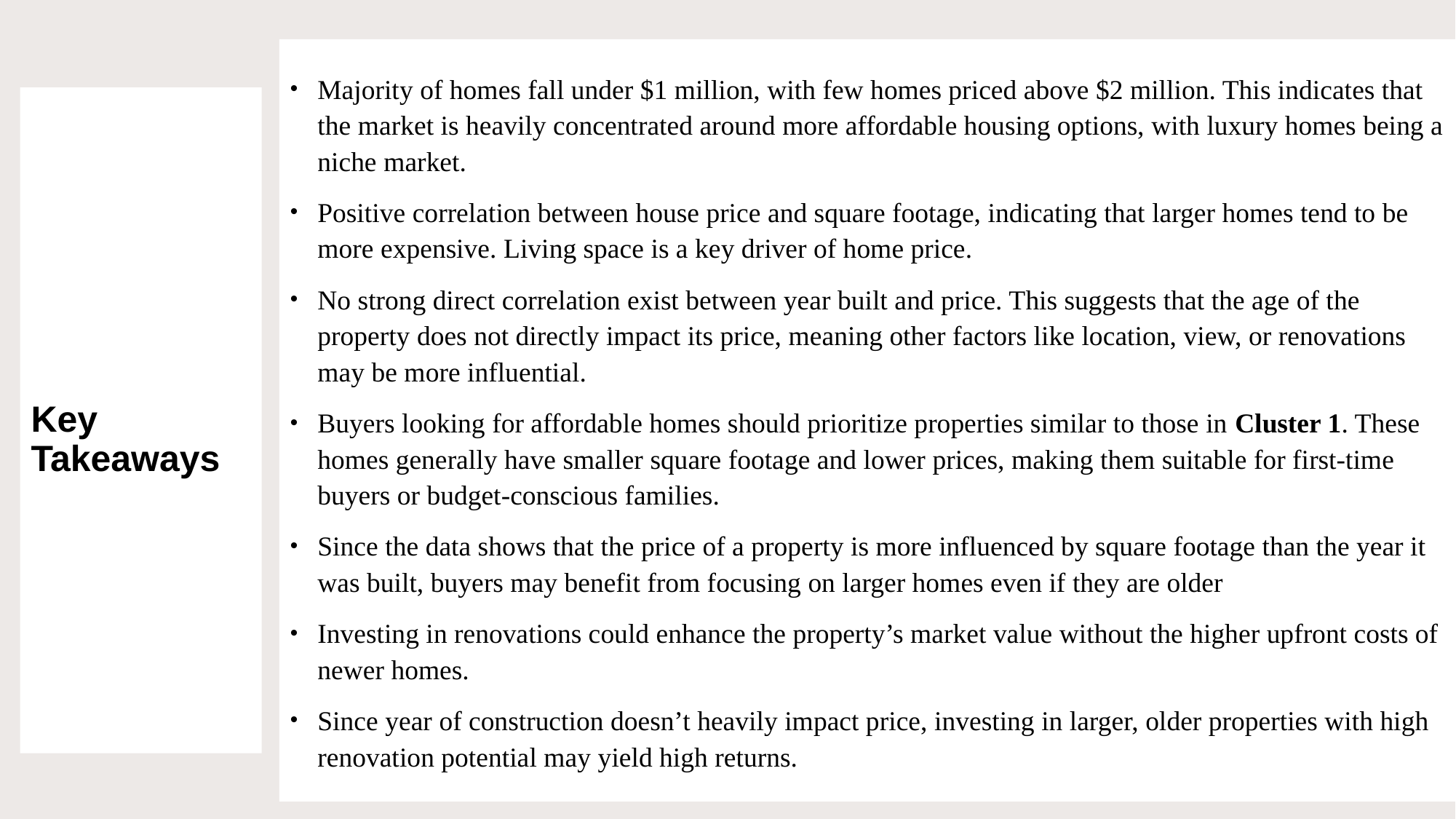

Majority of homes fall under $1 million, with few homes priced above $2 million. This indicates that the market is heavily concentrated around more affordable housing options, with luxury homes being a niche market.
Positive correlation between house price and square footage, indicating that larger homes tend to be more expensive. Living space is a key driver of home price.
No strong direct correlation exist between year built and price. This suggests that the age of the property does not directly impact its price, meaning other factors like location, view, or renovations may be more influential.
Buyers looking for affordable homes should prioritize properties similar to those in Cluster 1. These homes generally have smaller square footage and lower prices, making them suitable for first-time buyers or budget-conscious families.
Since the data shows that the price of a property is more influenced by square footage than the year it was built, buyers may benefit from focusing on larger homes even if they are older
Investing in renovations could enhance the property’s market value without the higher upfront costs of newer homes.
Since year of construction doesn’t heavily impact price, investing in larger, older properties with high renovation potential may yield high returns.
# Key Takeaways